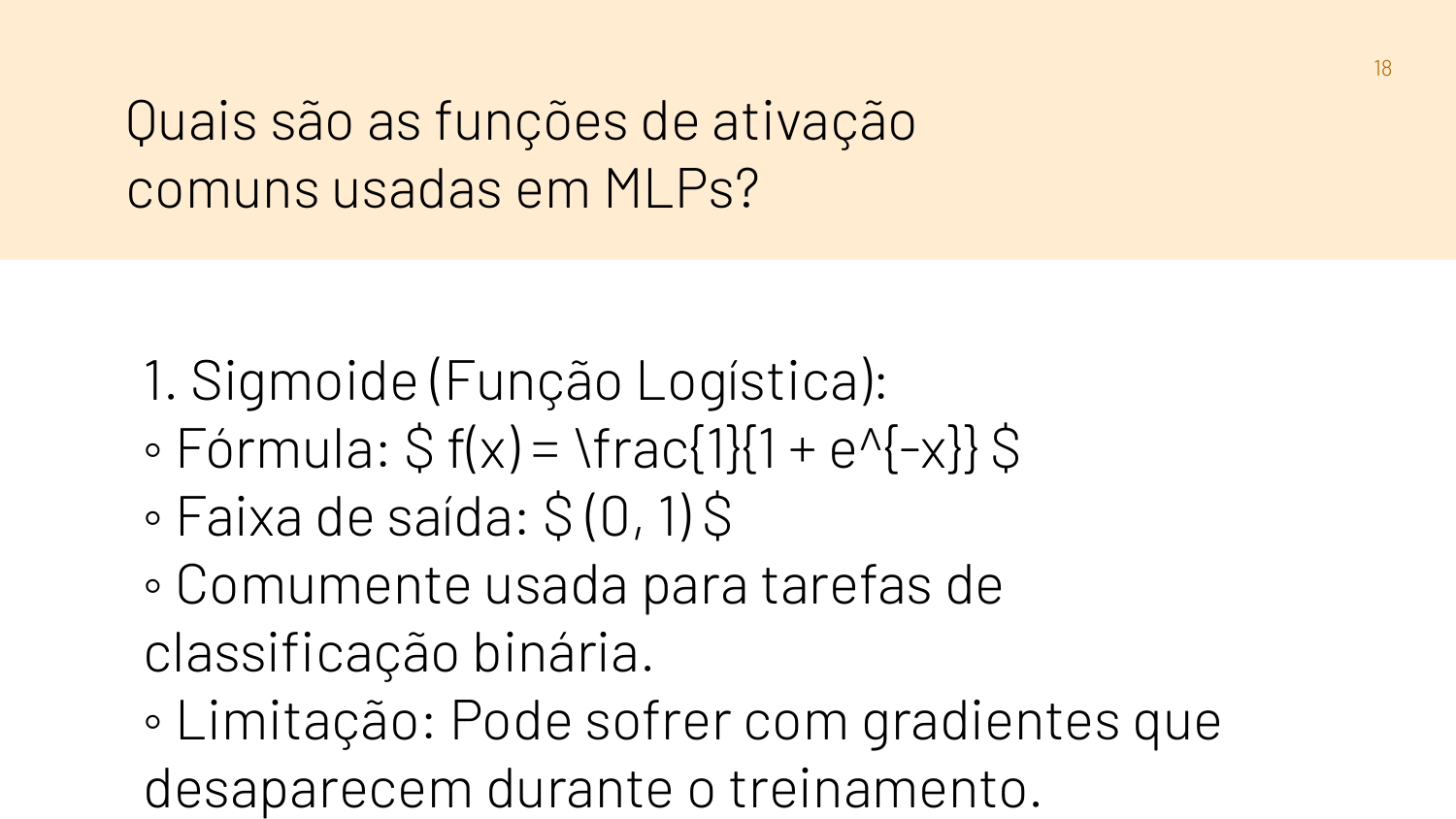

18
Quais são as funções de ativação comuns usadas em MLPs?
1. Sigmoide (Função Logística):
◦ Fórmula: $ f(x) = \frac{1}{1 + e^{-x}} $
◦ Faixa de saída: $ (0, 1) $
◦ Comumente usada para tarefas de classificação binária.
◦ Limitação: Pode sofrer com gradientes que desaparecem durante o treinamento.